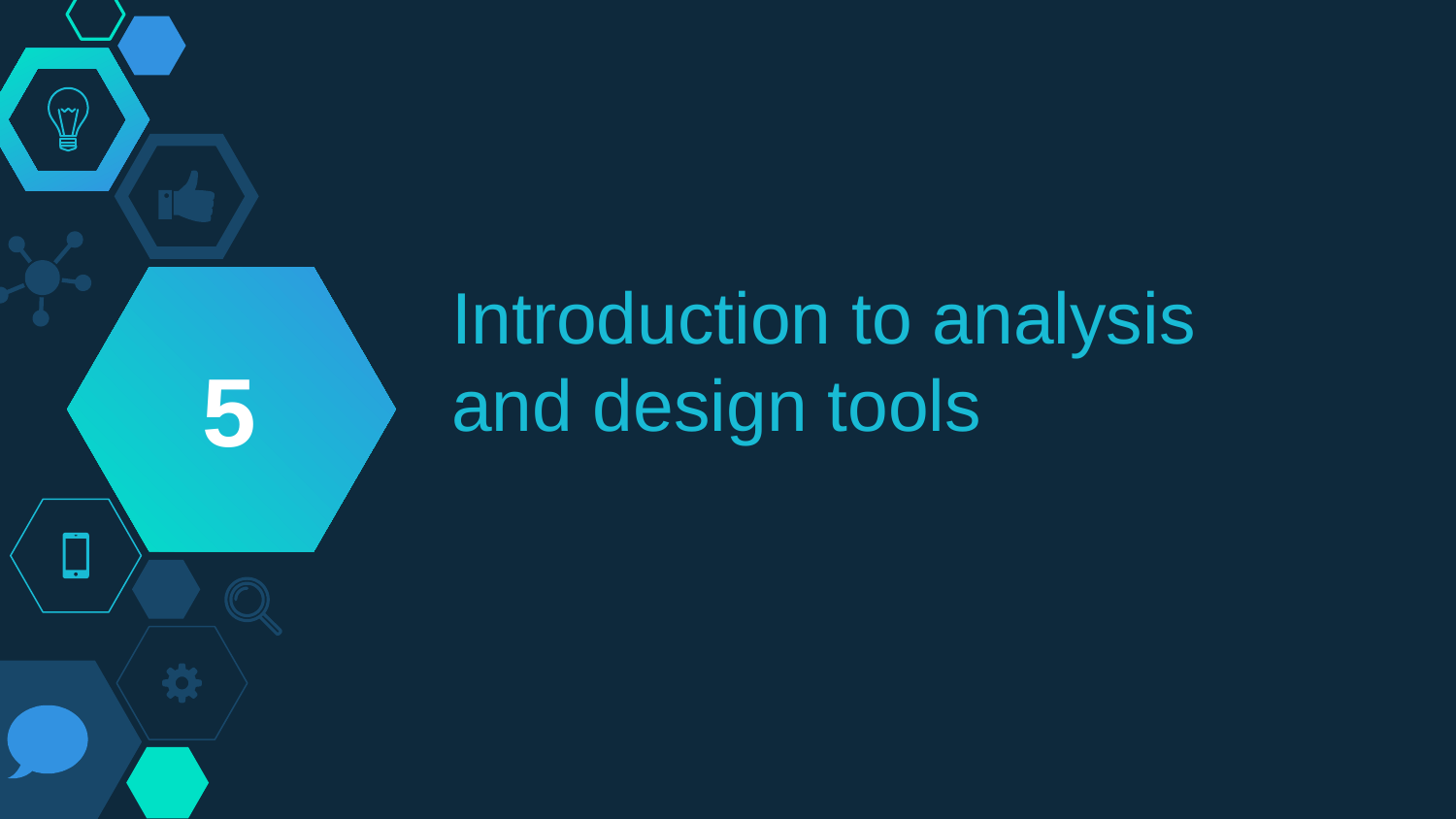

5
# Introduction to analysis and design tools